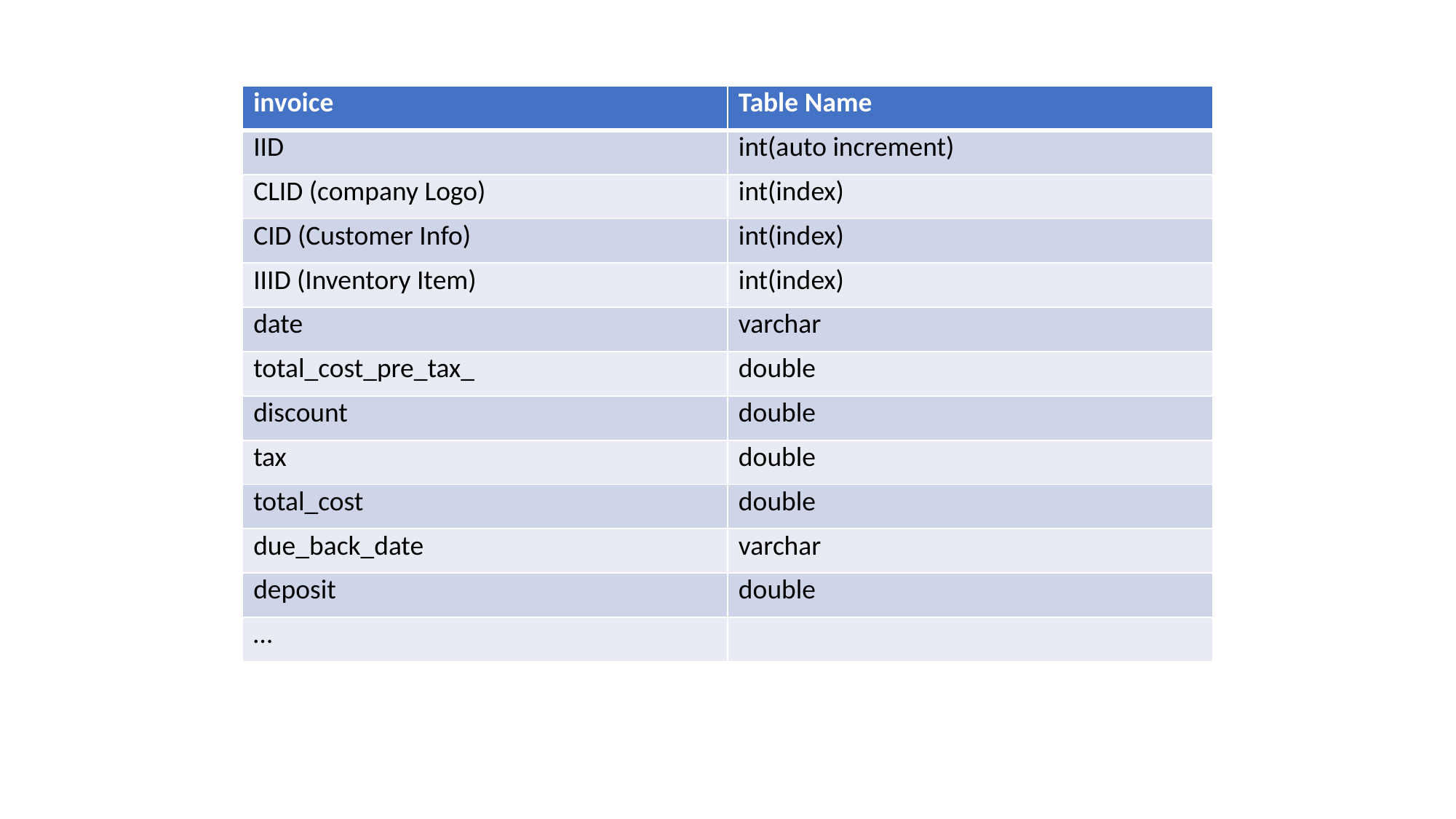

| invoice | Table Name |
| --- | --- |
| IID | int(auto increment) |
| CLID (company Logo) | int(index) |
| CID (Customer Info) | int(index) |
| IIID (Inventory Item) | int(index) |
| date | varchar |
| total\_cost\_pre\_tax\_ | double |
| discount | double |
| tax | double |
| total\_cost | double |
| due\_back\_date | varchar |
| deposit | double |
| … |  |